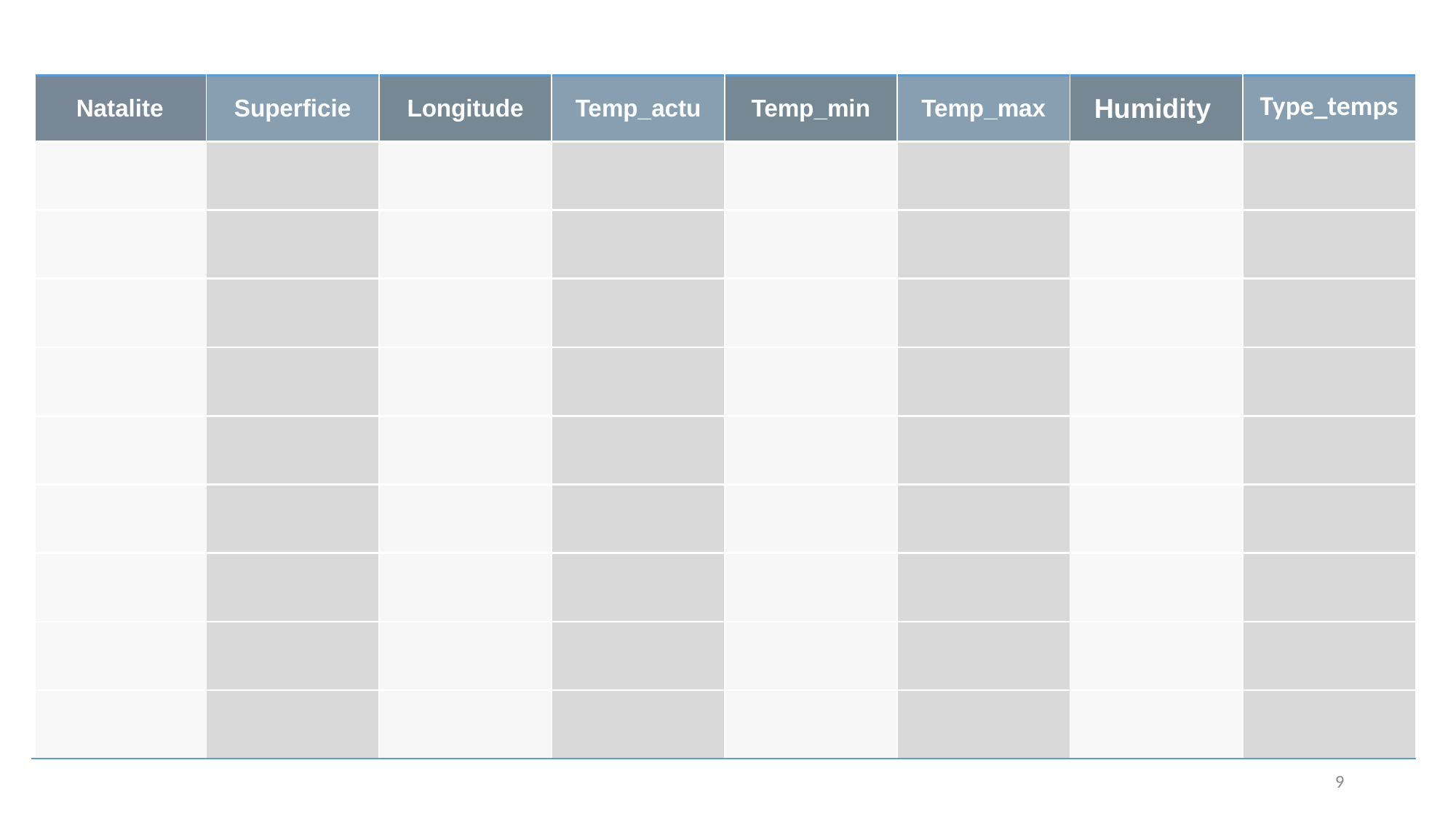

| Natalite | Superficie | Longitude | Temp\_actu | Temp\_min | Temp\_max | Humidity | Type\_temps |
| --- | --- | --- | --- | --- | --- | --- | --- |
|  |  |  |  |  |  |  |  |
|  |  |  |  |  |  |  |  |
|  |  |  |  |  |  |  |  |
|  |  |  |  |  |  |  |  |
|  |  |  |  |  |  |  |  |
|  |  |  |  |  |  |  |  |
|  |  |  |  |  |  |  |  |
|  |  |  |  |  |  |  |  |
|  |  |  |  |  |  |  |  |
9